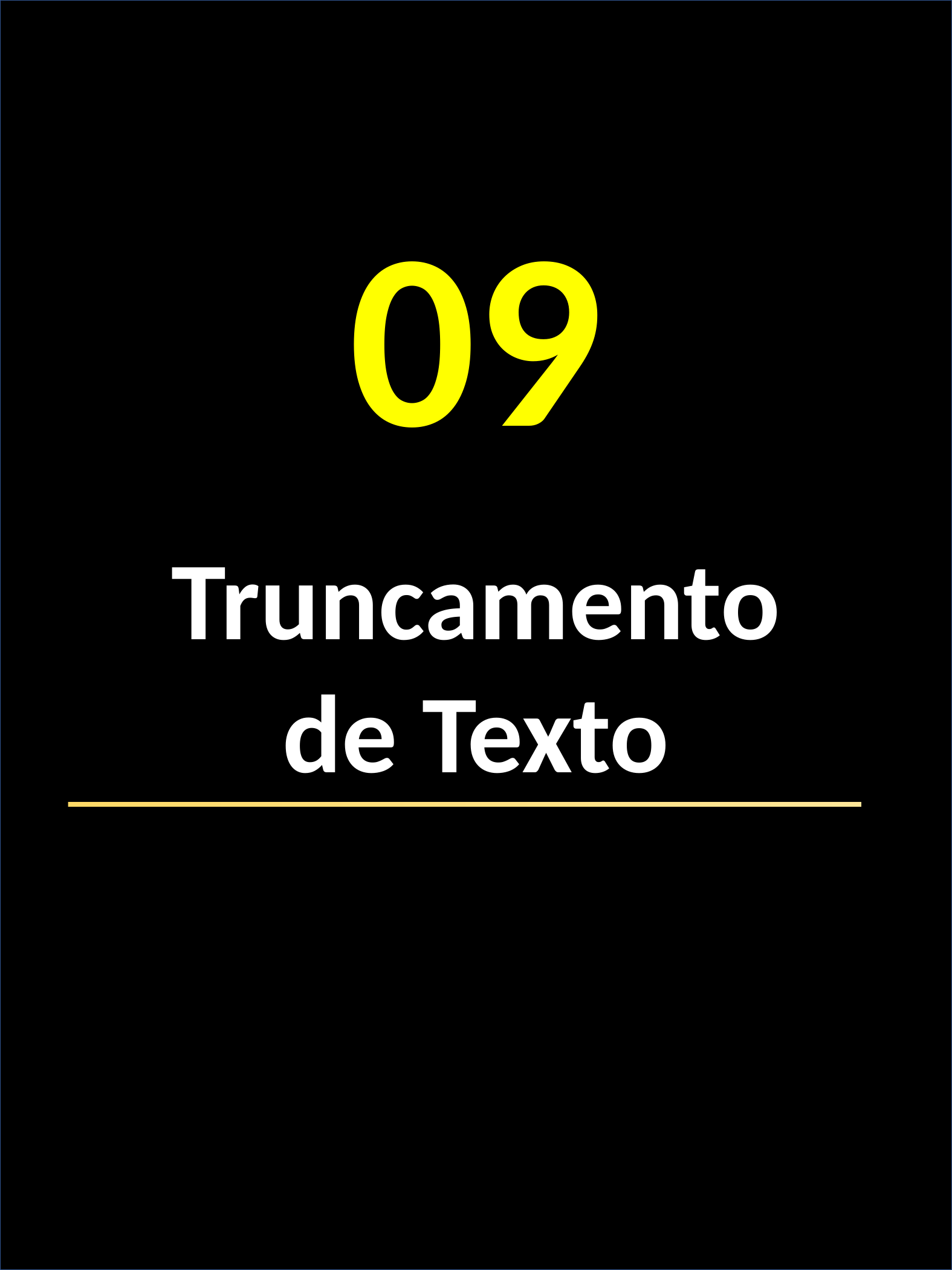

09
Truncamento de Texto

Tailwindcss e Manto Filosofal da Elegância no Frontend - Silvio Watakabe
19